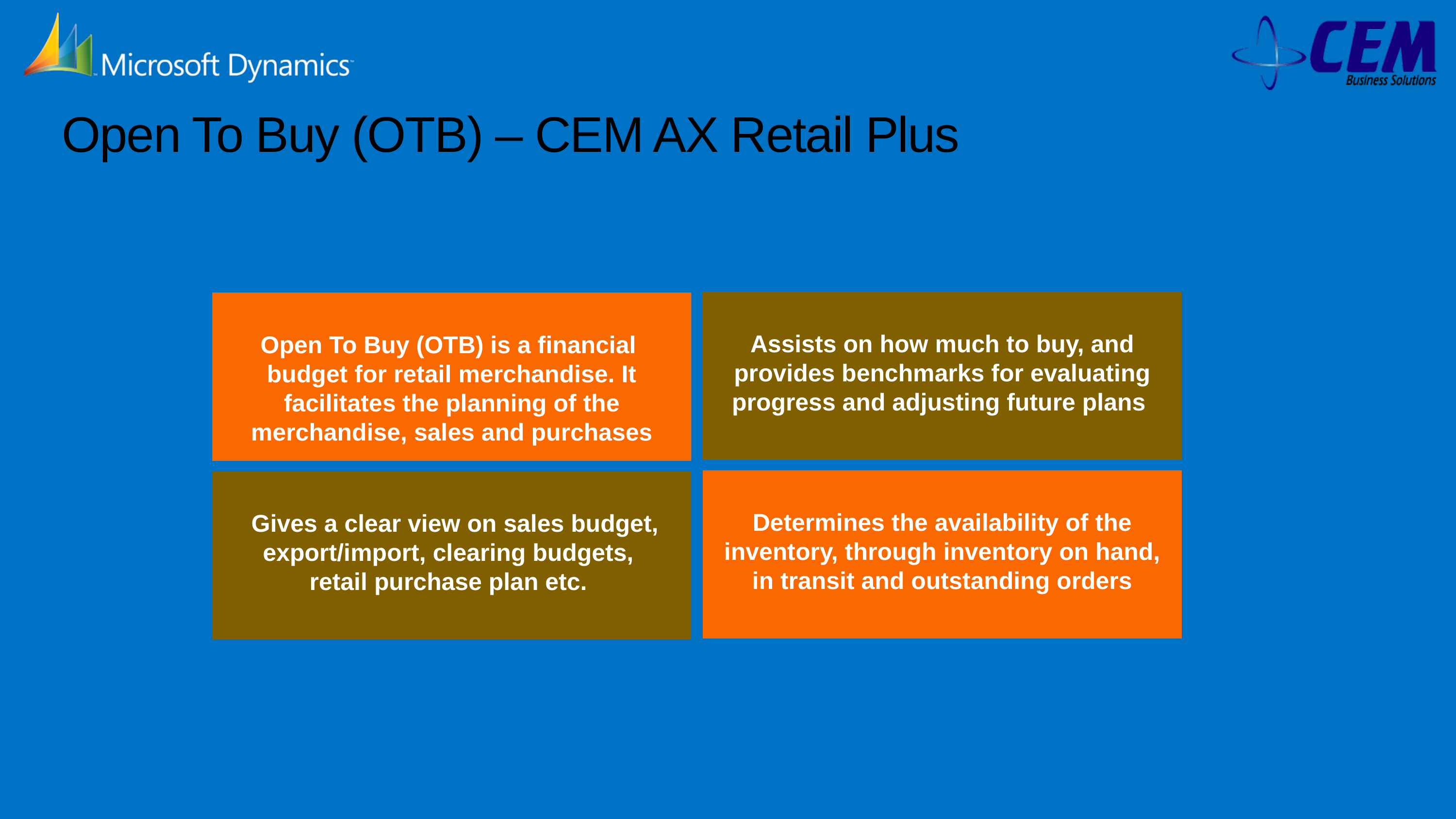

# Open To Buy (OTB) – CEM AX Retail Plus

Assists on how much to buy, and provides benchmarks for evaluating progress and adjusting future plans

Open To Buy (OTB) is a financial
budget for retail merchandise. It facilitates the planning of the merchandise, sales and purchases

Determines the availability of the inventory, through inventory on hand, in transit and outstanding orders

 Gives a clear view on sales budget, export/import, clearing budgets,
retail purchase plan etc.